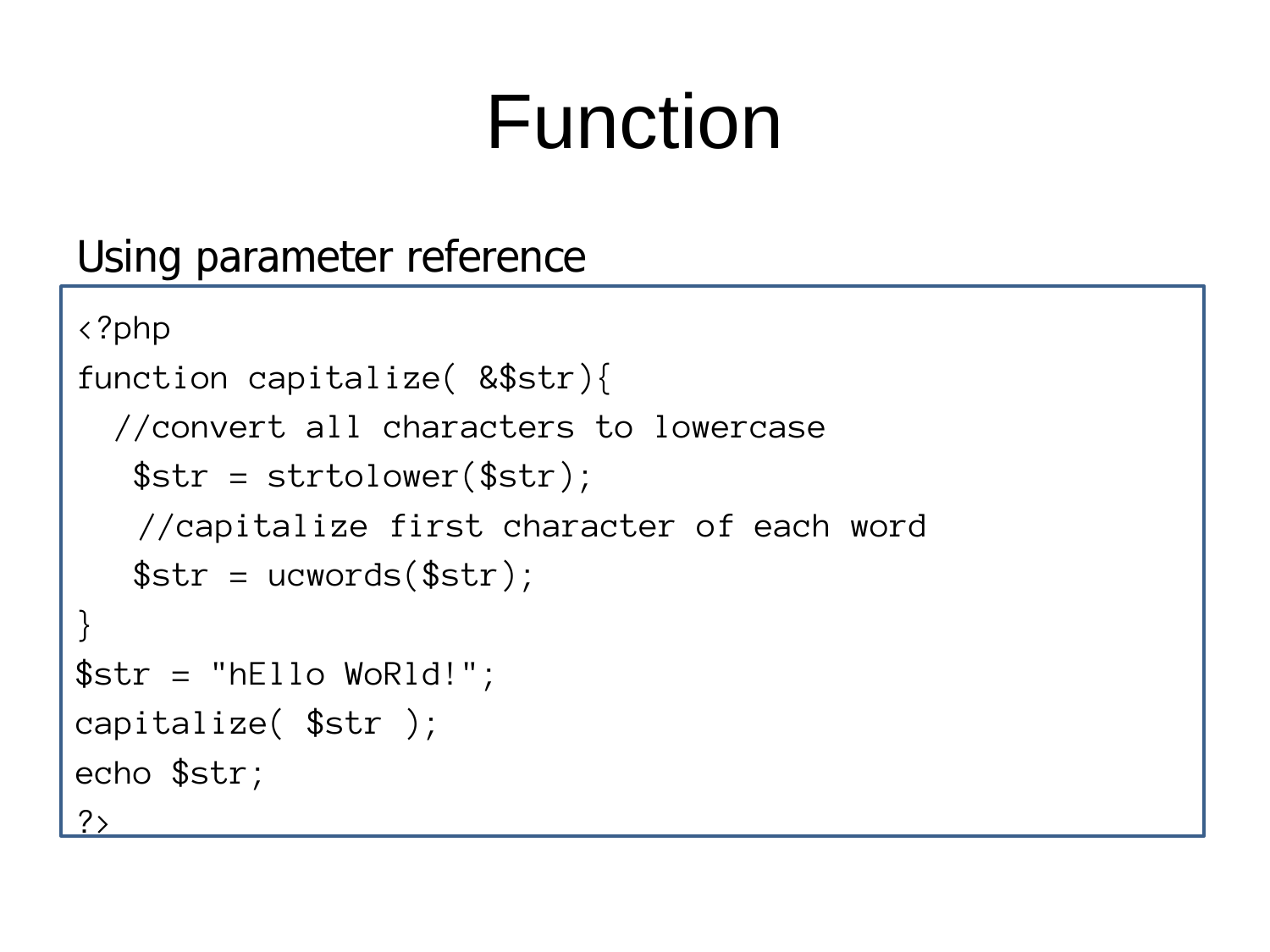

# Function
Using parameter reference
<?php
function capitalize( &$str){
  //convert all characters to lowercase
   $str = strtolower($str);
	 //capitalize first character of each word
   $str = ucwords($str);
}
$str = "hEllo WoRld!";
capitalize( $str );
echo $str;
?>